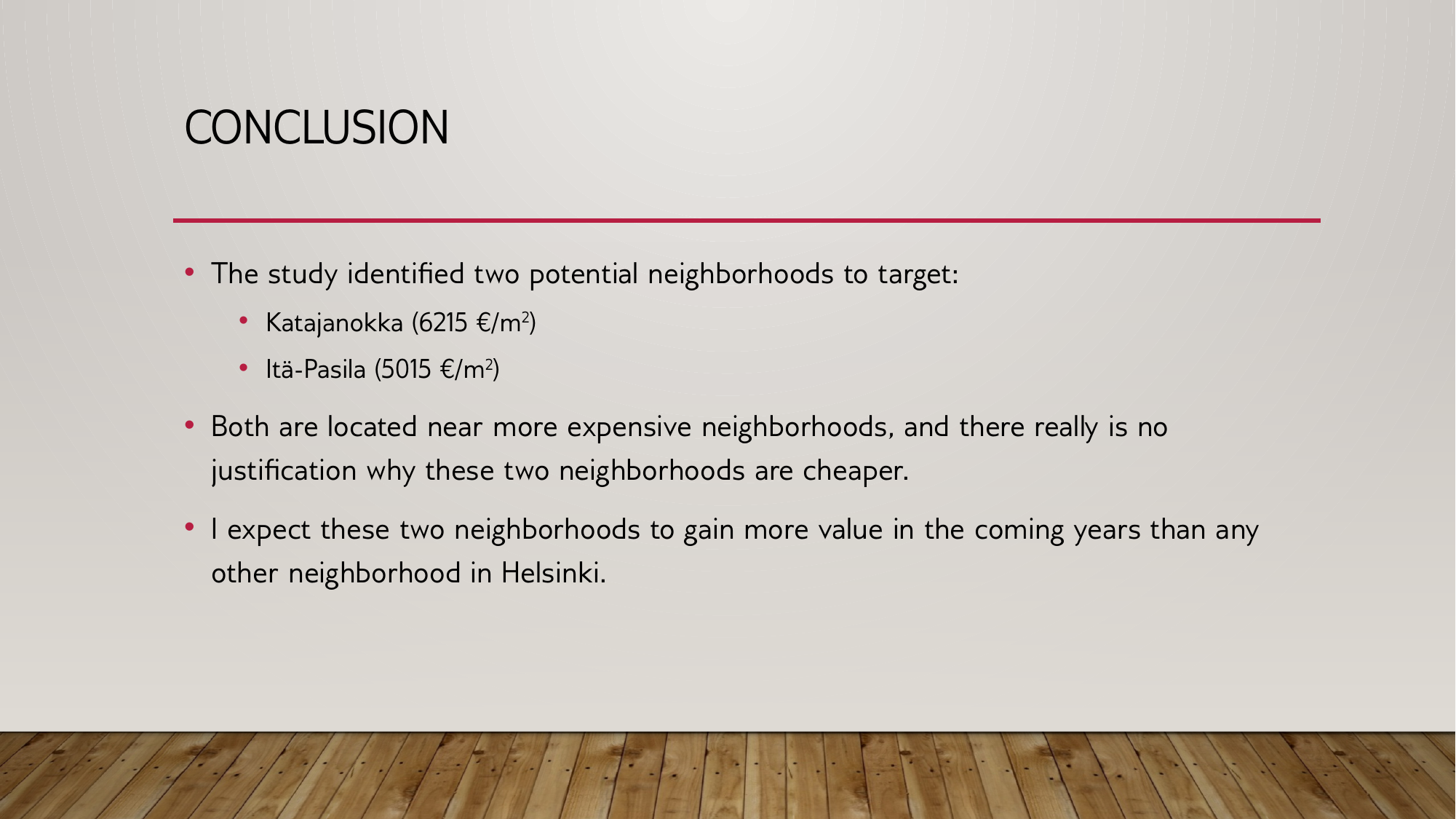

# conclusion
The study identified two potential neighborhoods to target:
Katajanokka (6215 €/m2)
Itä-Pasila (5015 €/m2)
Both are located near more expensive neighborhoods, and there really is no justification why these two neighborhoods are cheaper.
I expect these two neighborhoods to gain more value in the coming years than any other neighborhood in Helsinki.